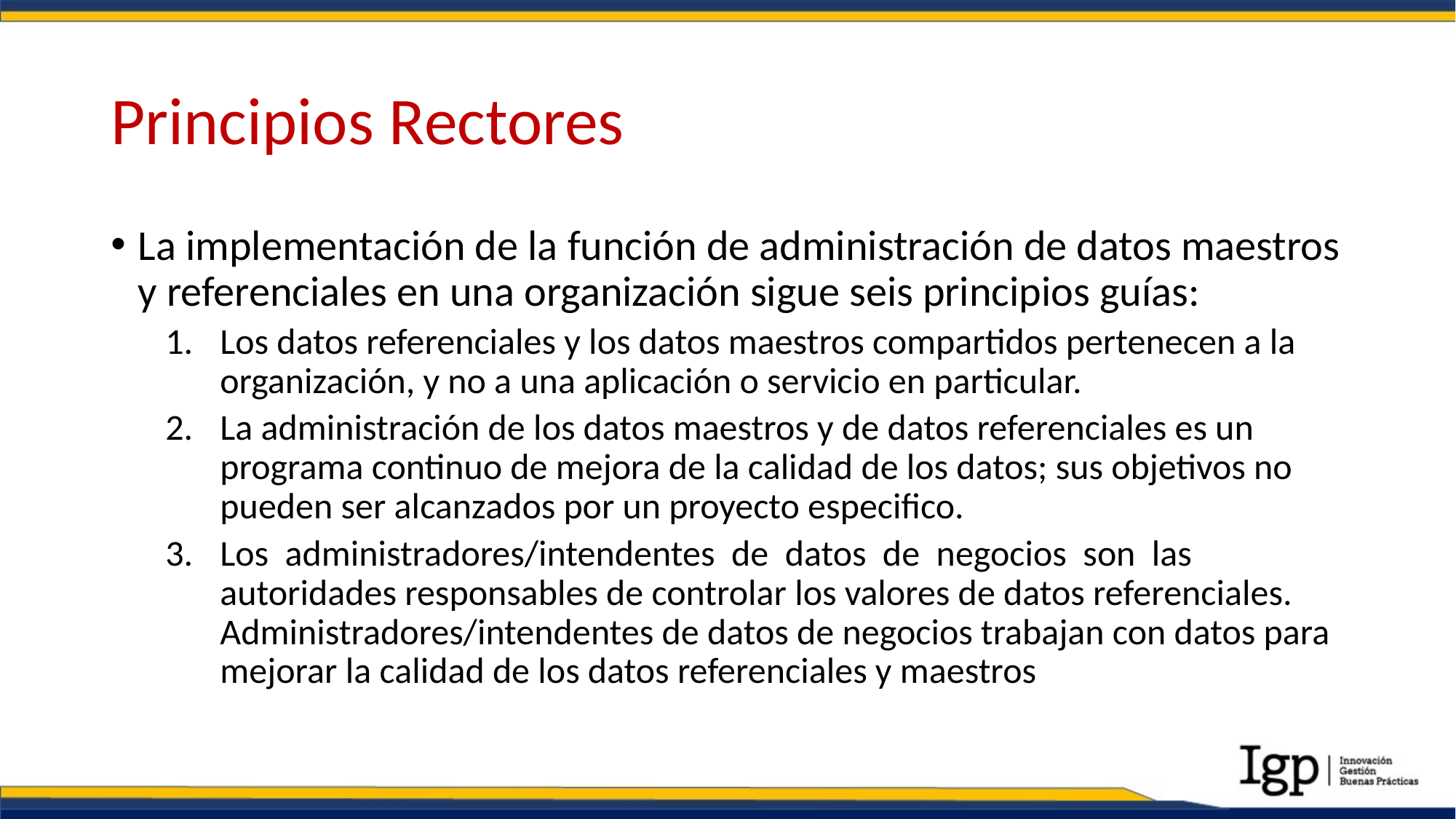

# Principios Rectores
La implementación de la función de administración de datos maestros y referenciales en una organización sigue seis principios guías:
Los datos referenciales y los datos maestros compartidos pertenecen a la organización, y no a una aplicación o servicio en particular.
La administración de los datos maestros y de datos referenciales es un programa continuo de mejora de la calidad de los datos; sus objetivos no pueden ser alcanzados por un proyecto especifico.
Los  administradores/intendentes  de  datos  de  negocios  son  las  autoridades responsables de controlar los valores de datos referenciales. Administradores/intendentes de datos de negocios trabajan con datos para mejorar la calidad de los datos referenciales y maestros